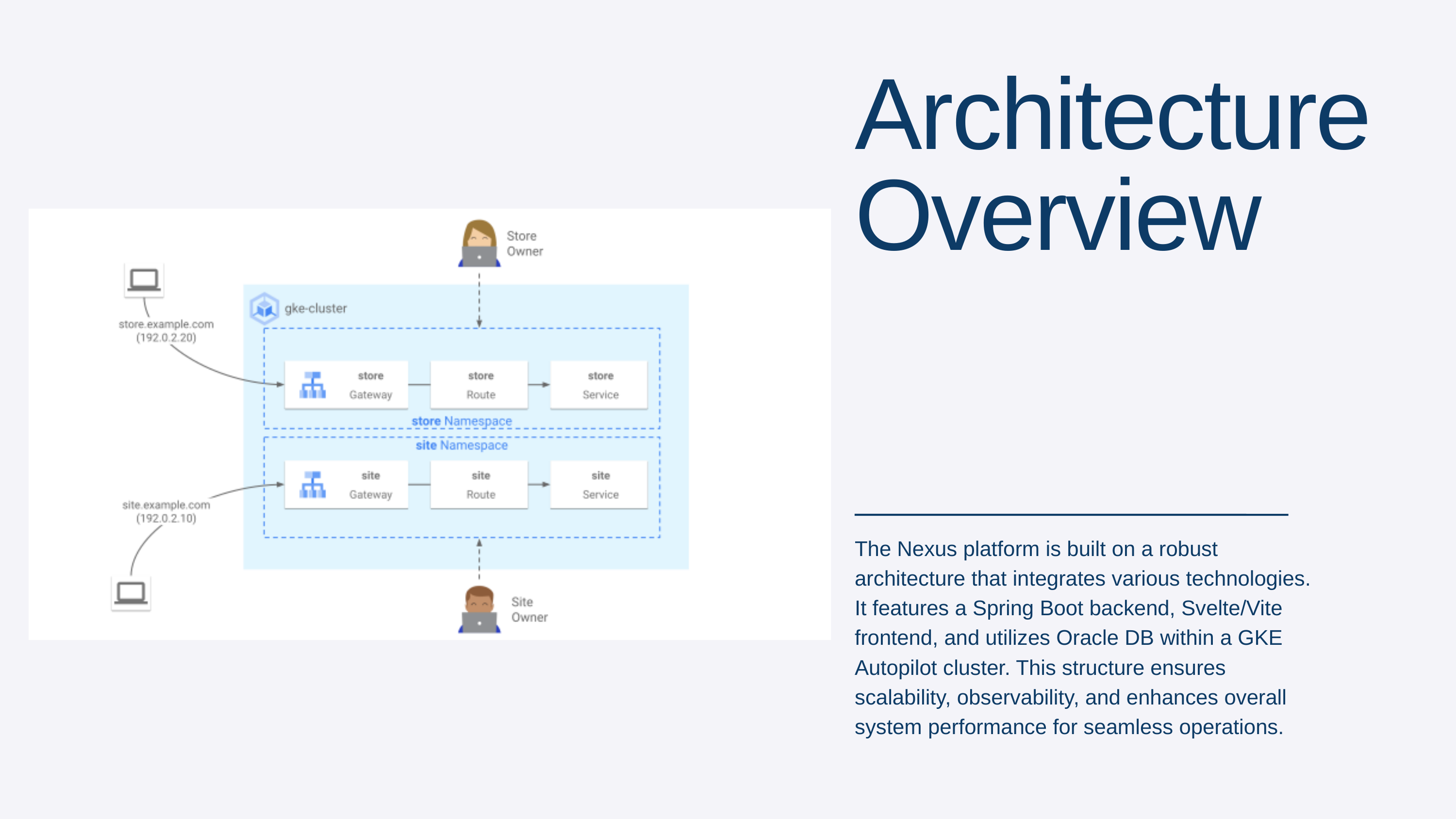

Architecture Overview

The Nexus platform is built on a robust architecture that integrates various technologies. It features a Spring Boot backend, Svelte/Vite frontend, and utilizes Oracle DB within a GKE Autopilot cluster. This structure ensures scalability, observability, and enhances overall system performance for seamless operations.